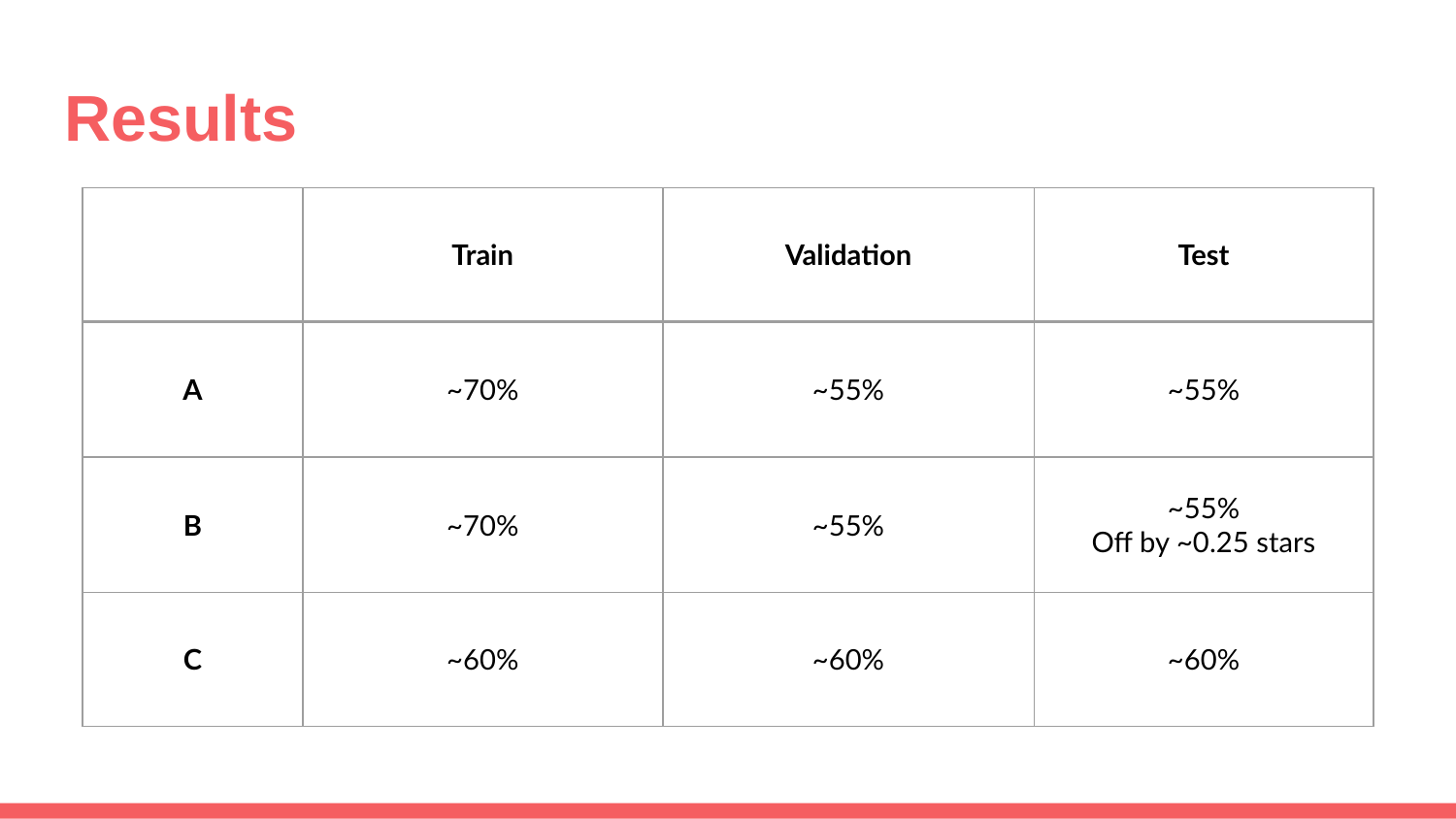

# Results
|  | Train | Validation | Test |
| --- | --- | --- | --- |
| A | ~70% | ~55% | ~55% |
| B | ~70% | ~55% | ~55% Off by ~0.25 stars |
| C | ~60% | ~60% | ~60% |